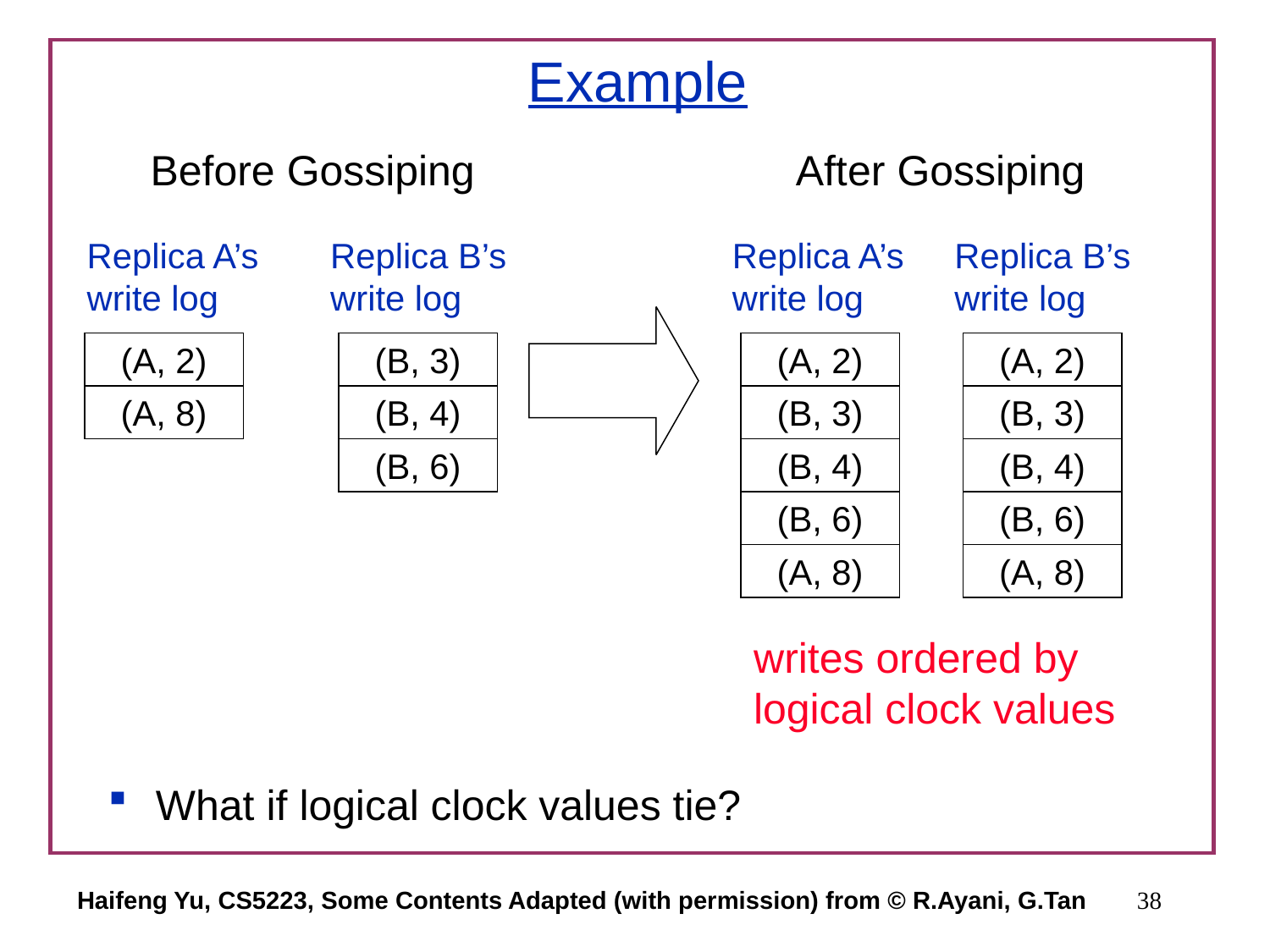

# Example
Before Gossiping
After Gossiping
Replica A’s write log
Replica B’s write log
Replica A’s write log
Replica B’s write log

(A, 2)
(B, 3)
(A, 2)
(A, 2)
(A, 8)
(B, 4)
(B, 3)
(B, 3)
(B, 6)
(B, 4)
(B, 4)
(B, 6)
(B, 6)
(A, 8)
(A, 8)
writes ordered by logical clock values
What if logical clock values tie?
Haifeng Yu, CS5223, Some Contents Adapted (with permission) from © R.Ayani, G.Tan
38